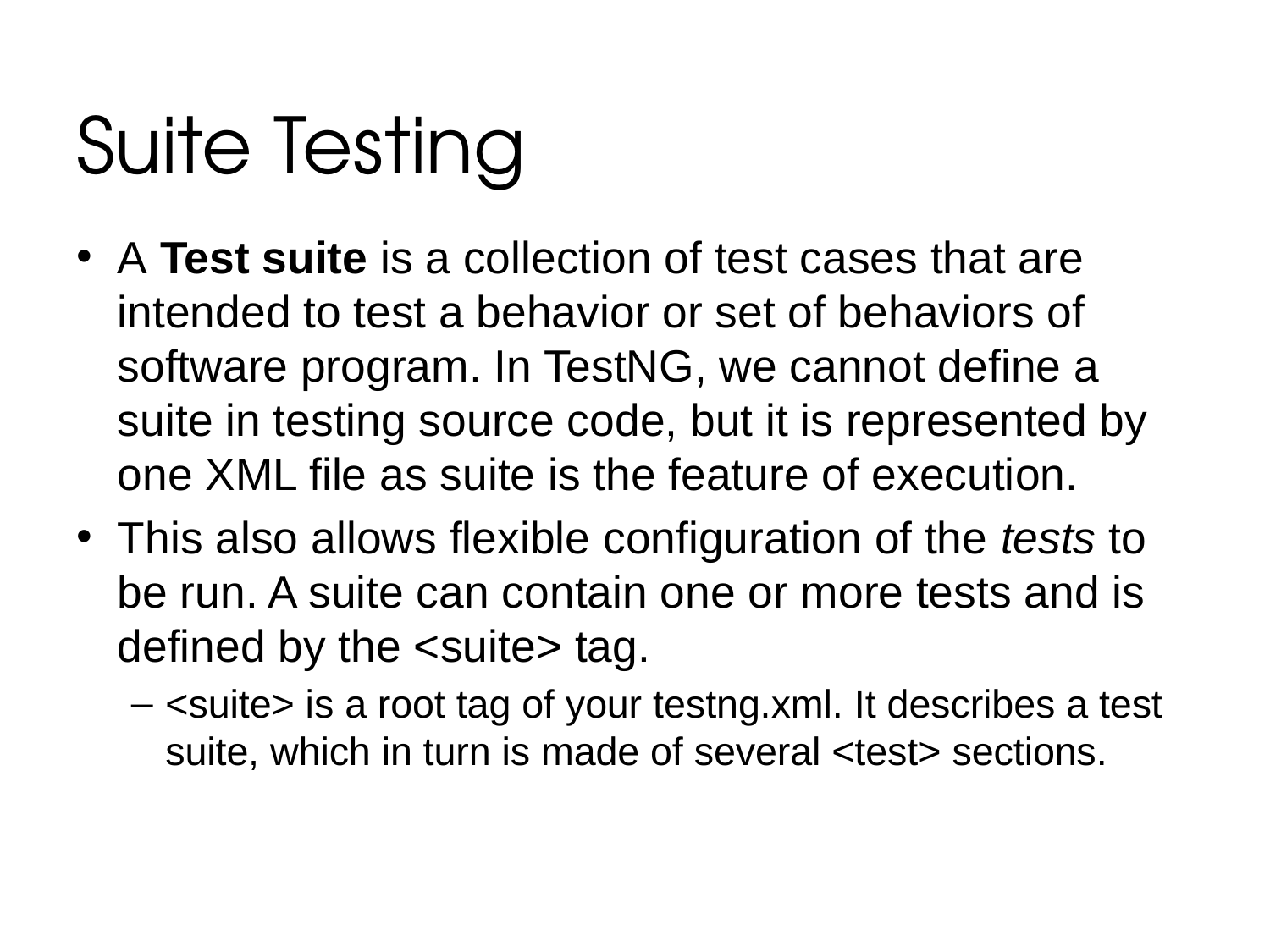

# Suite Testing
A Test suite is a collection of test cases that are intended to test a behavior or set of behaviors of software program. In TestNG, we cannot define a suite in testing source code, but it is represented by one XML file as suite is the feature of execution.
This also allows flexible configuration of the tests to be run. A suite can contain one or more tests and is defined by the <suite> tag.
<suite> is a root tag of your testng.xml. It describes a test suite, which in turn is made of several <test> sections.